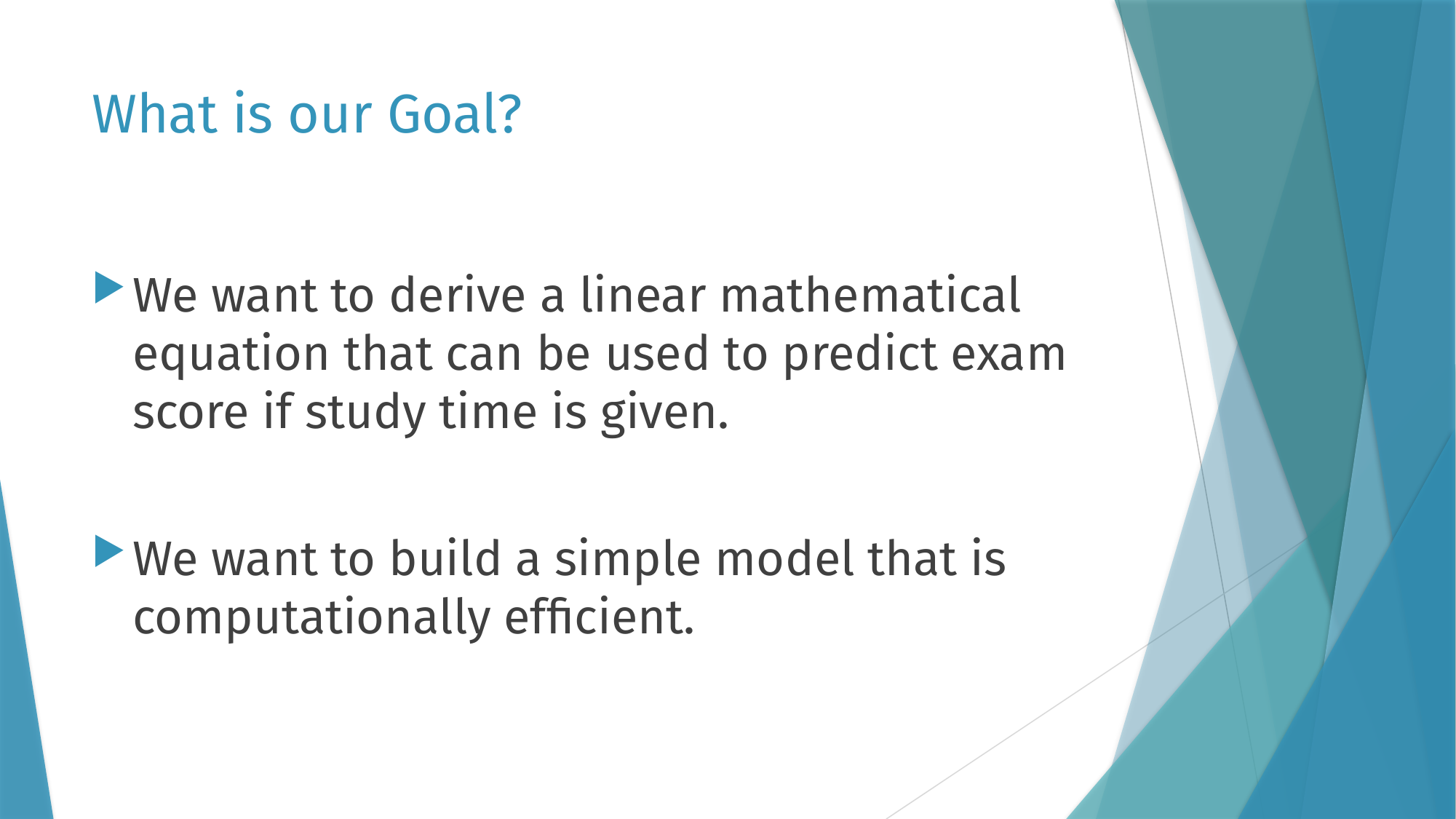

# What is our Goal?
We want to derive a linear mathematical equation that can be used to predict exam score if study time is given.

We want to build a simple model that is computationally efficient.